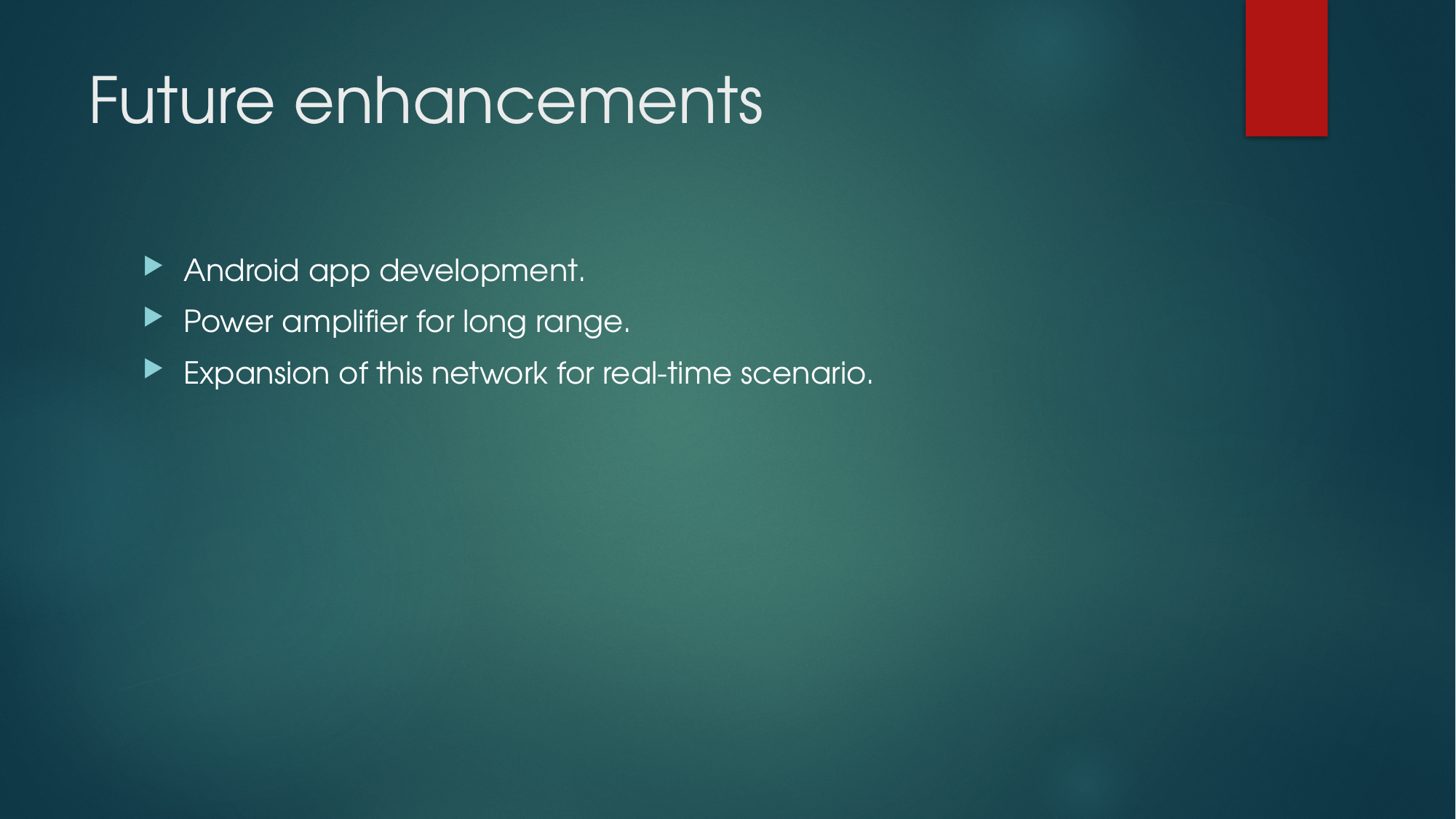

# Future enhancements
Android app development.
Power amplifier for long range.
Expansion of this network for real-time scenario.